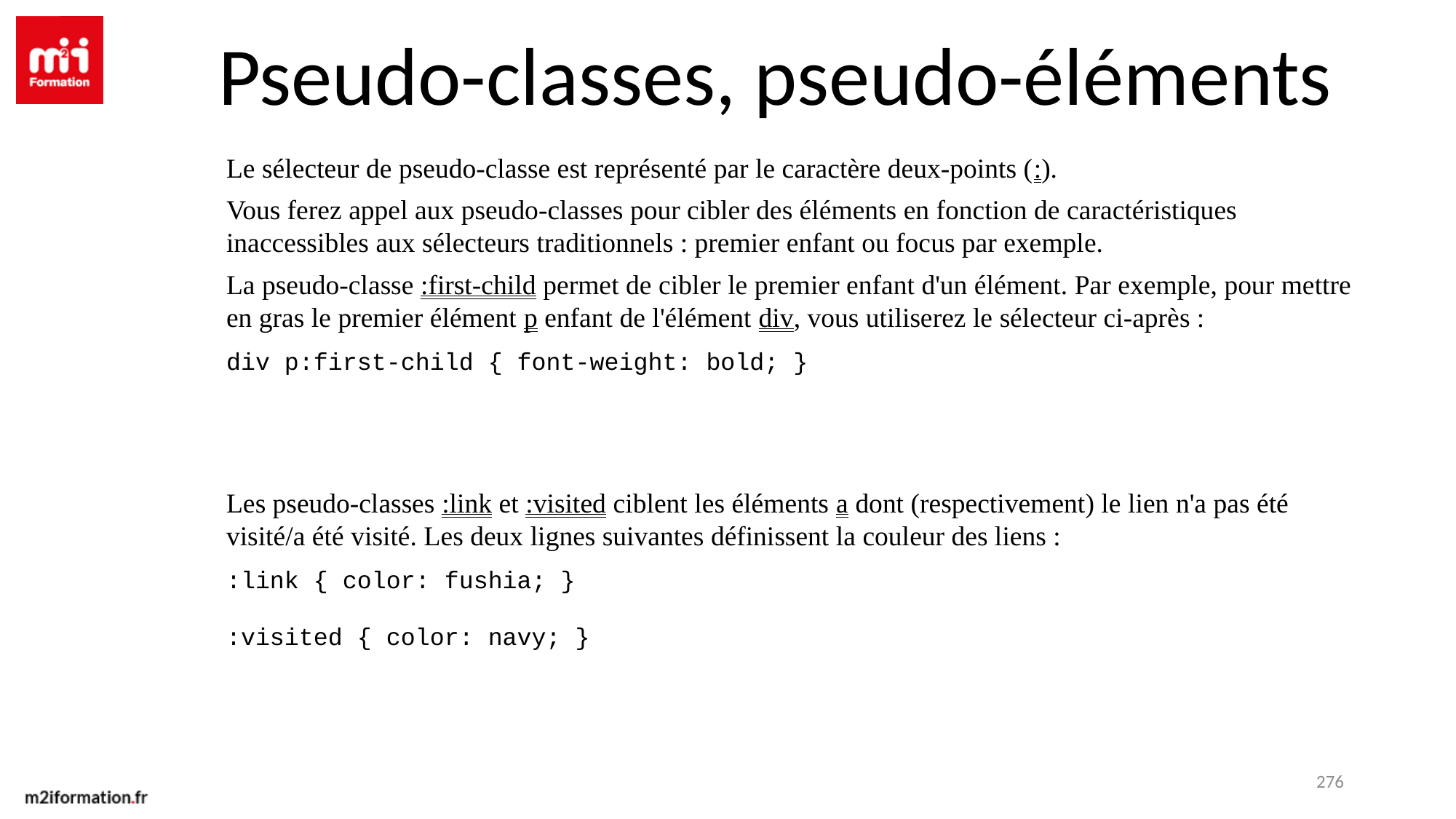

Pseudo-classes, pseudo-éléments

Le sélecteur de pseudo-classe est représenté par le caractère deux-points (:).
Vous ferez appel aux pseudo-classes pour cibler des éléments en fonction de caractéristiques inaccessibles aux sélecteurs traditionnels : premier enfant ou focus par exemple.
La pseudo-classe :first-child permet de cibler le premier enfant d'un élément. Par exemple, pour mettre en gras le premier élément p enfant de l'élément div, vous utiliserez le sélecteur ci-après :
div p:first-child { font-weight: bold; }
Les pseudo-classes :link et :visited ciblent les éléments a dont (respectivement) le lien n'a pas été visité/a été visité. Les deux lignes suivantes définissent la couleur des liens :
:link { color: fushia; }
:visited { color: navy; }
276